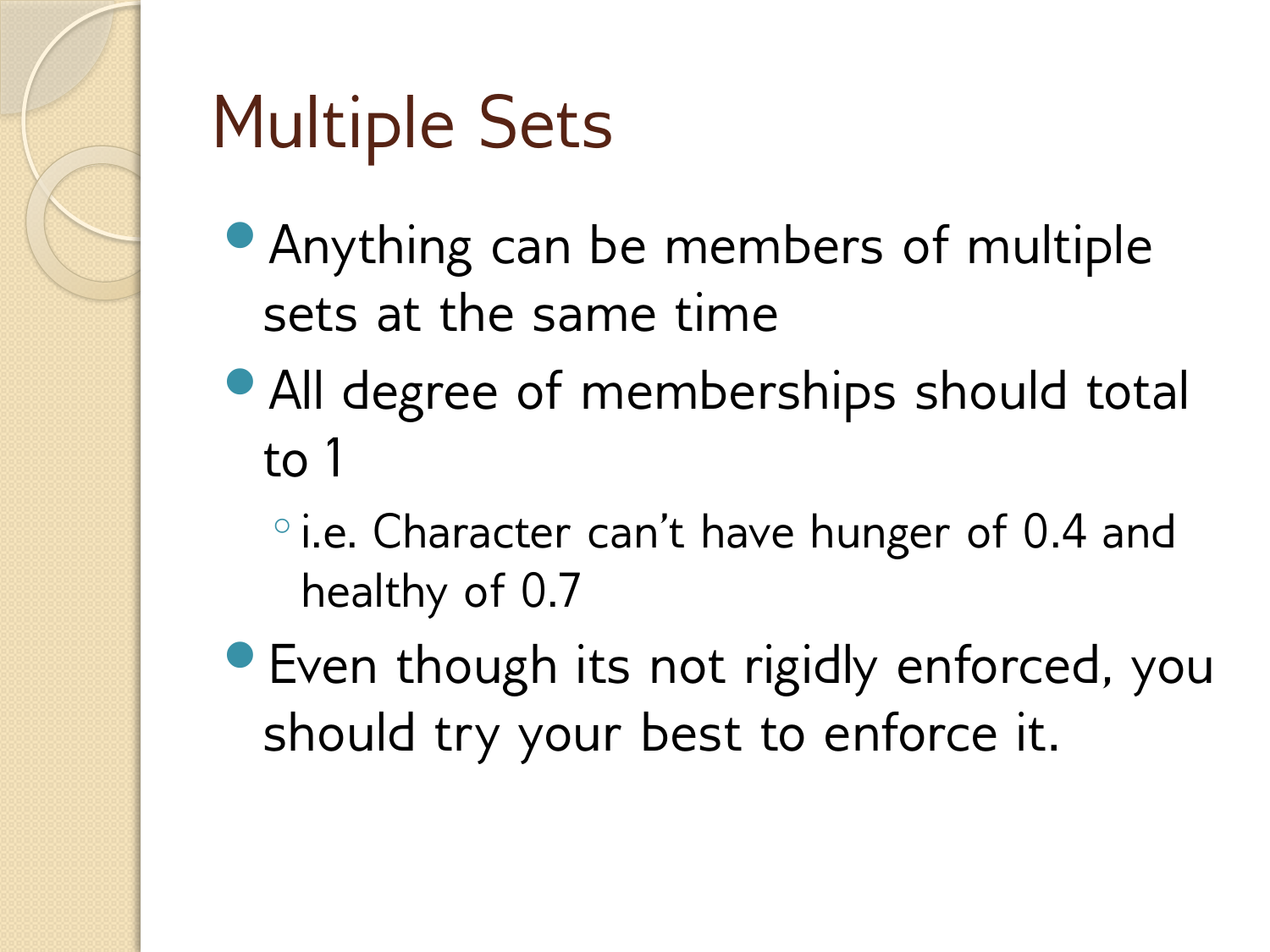

# Multiple Sets
Anything can be members of multiple sets at the same time
All degree of memberships should total to 1
i.e. Character can’t have hunger of 0.4 and healthy of 0.7
Even though its not rigidly enforced, you should try your best to enforce it.